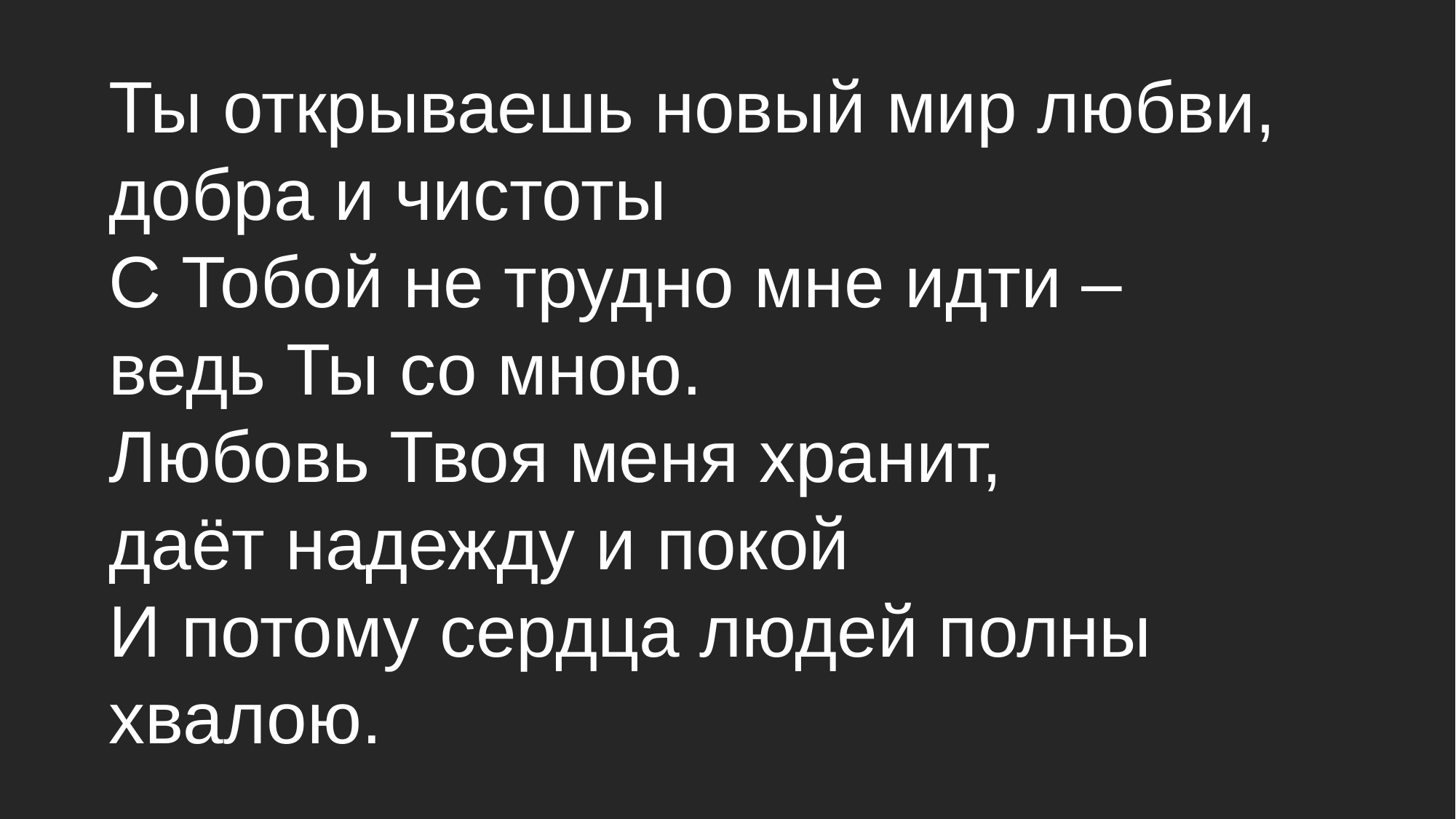

Ты открываешь новый мир любви,
добра и чистоты
С Тобой не трудно мне идти –
ведь Ты со мною.
Любовь Твоя меня хранит,
даёт надежду и покой
И потому сердца людей полны хвалою.